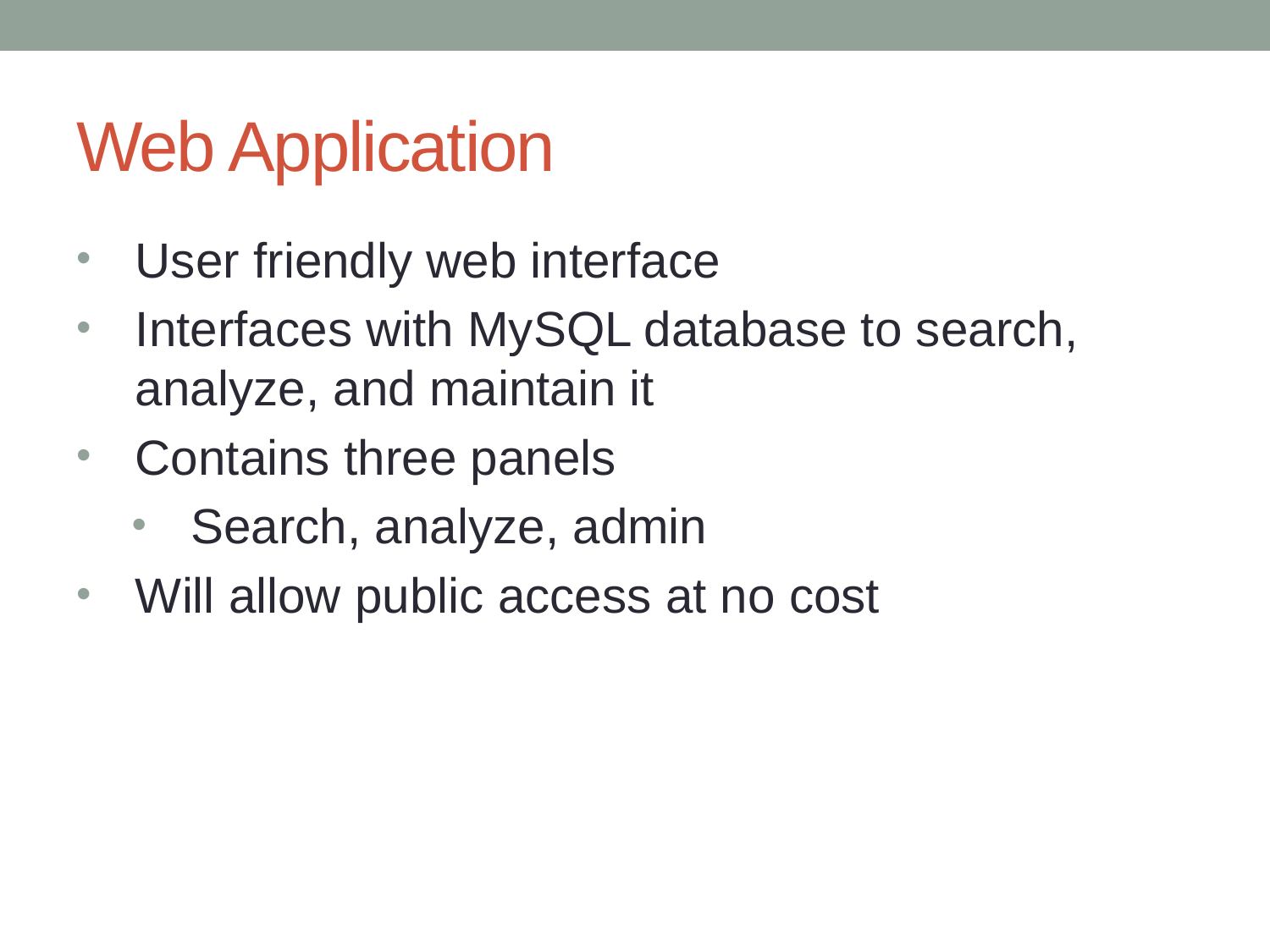

# Web Application
User friendly web interface
Interfaces with MySQL database to search, analyze, and maintain it
Contains three panels
Search, analyze, admin
Will allow public access at no cost